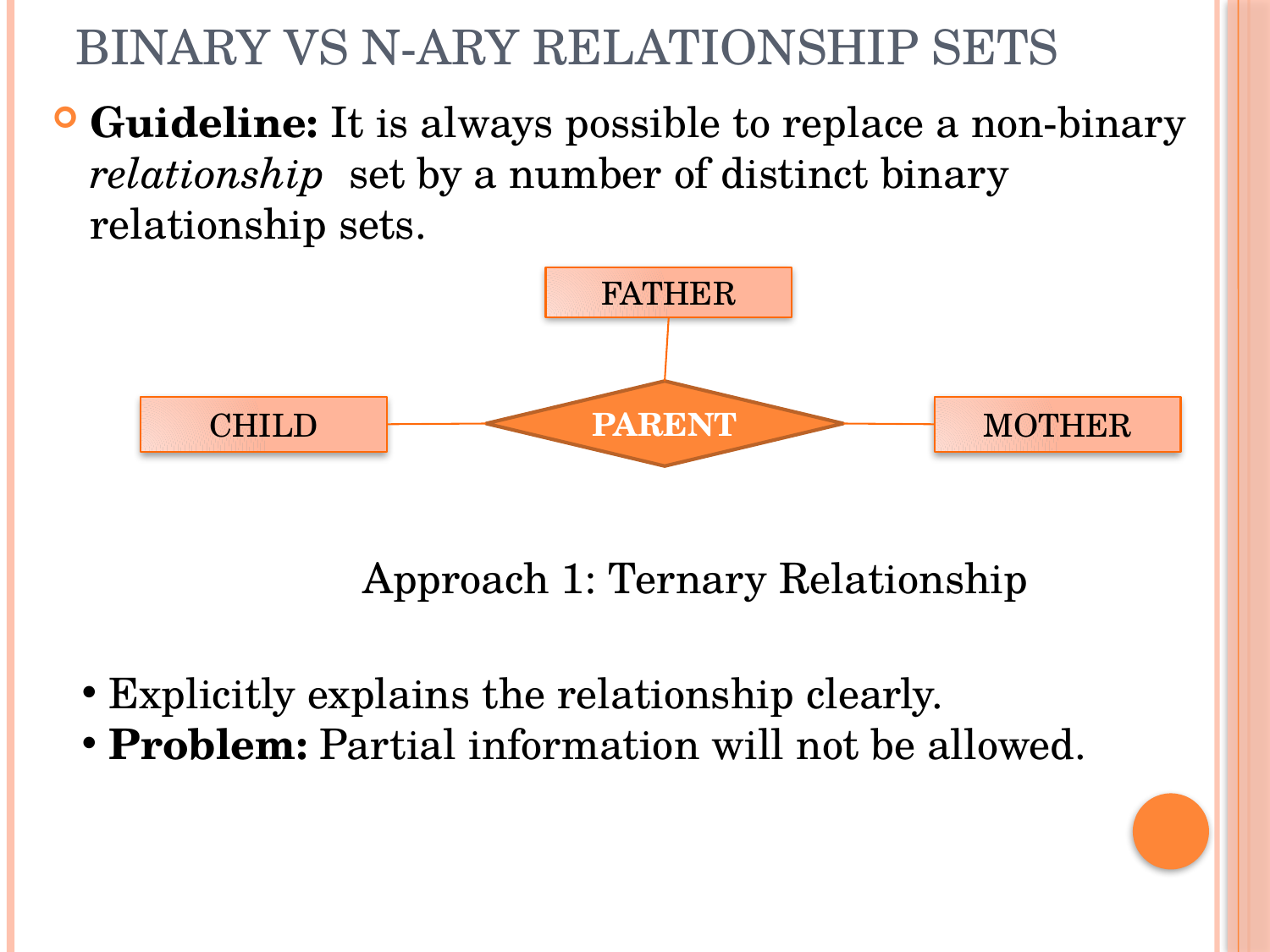

# Binary vs N-ary RELATIONSHIP SETS
Guideline: It is always possible to replace a non-binary relationship  set by a number of distinct binary relationship sets.
FATHER
PARENT
CHILD
MOTHER
Approach 1: Ternary Relationship
 Explicitly explains the relationship clearly.
 Problem: Partial information will not be allowed.